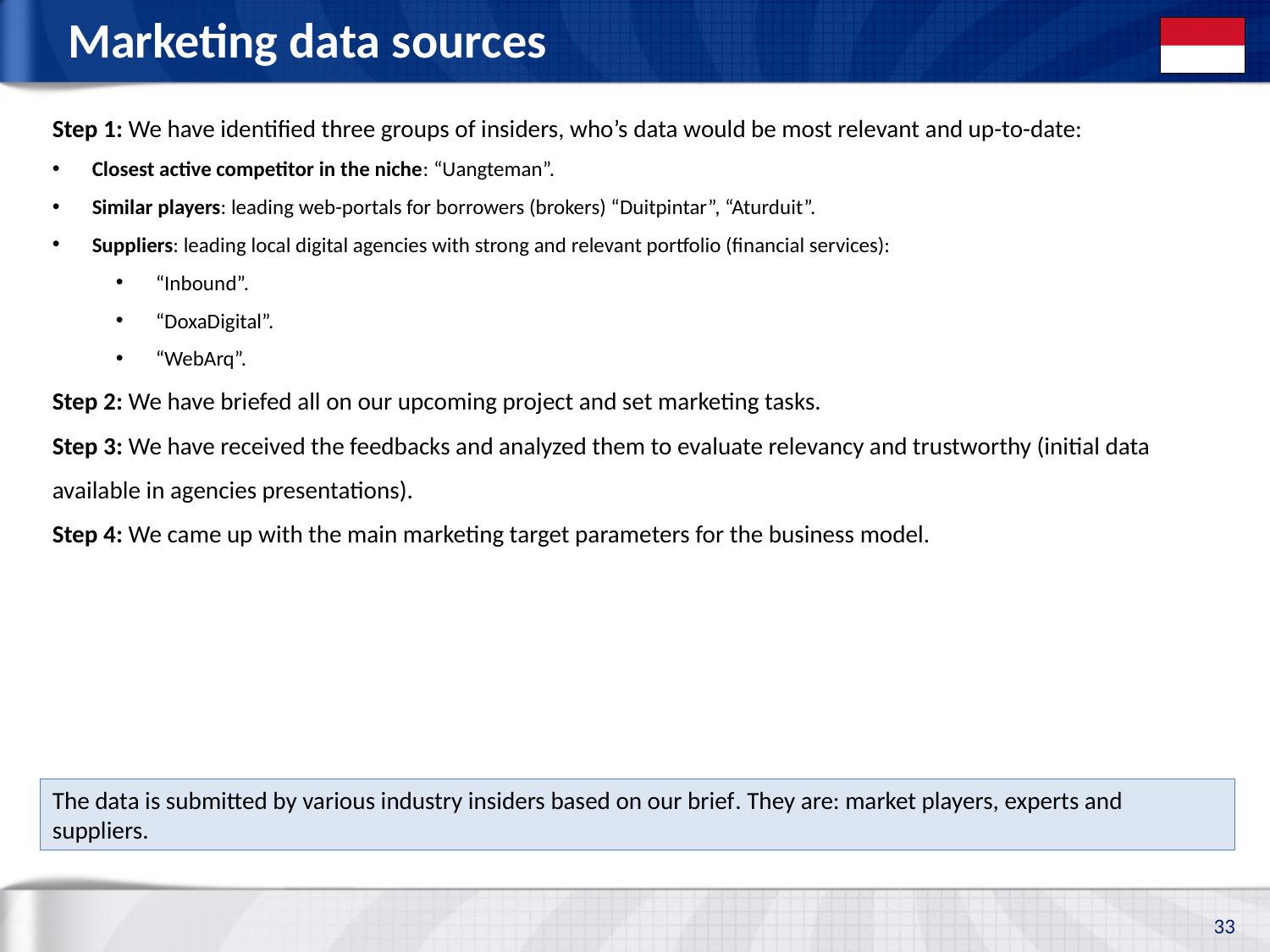

# Marketing data sources
Step 1: We have identified three groups of insiders, who’s data would be most relevant and up-to-date:
Closest active competitor in the niche: “Uangteman”.
Similar players: leading web-portals for borrowers (brokers) “Duitpintar”, “Aturduit”.
Suppliers: leading local digital agencies with strong and relevant portfolio (financial services):
“Inbound”.
“DoxaDigital”.
“WebArq”.
Step 2: We have briefed all on our upcoming project and set marketing tasks.
Step 3: We have received the feedbacks and analyzed them to evaluate relevancy and trustworthy (initial data available in agencies presentations).
Step 4: We came up with the main marketing target parameters for the business model.
The data is submitted by various industry insiders based on our brief. They are: market players, experts and suppliers.
33